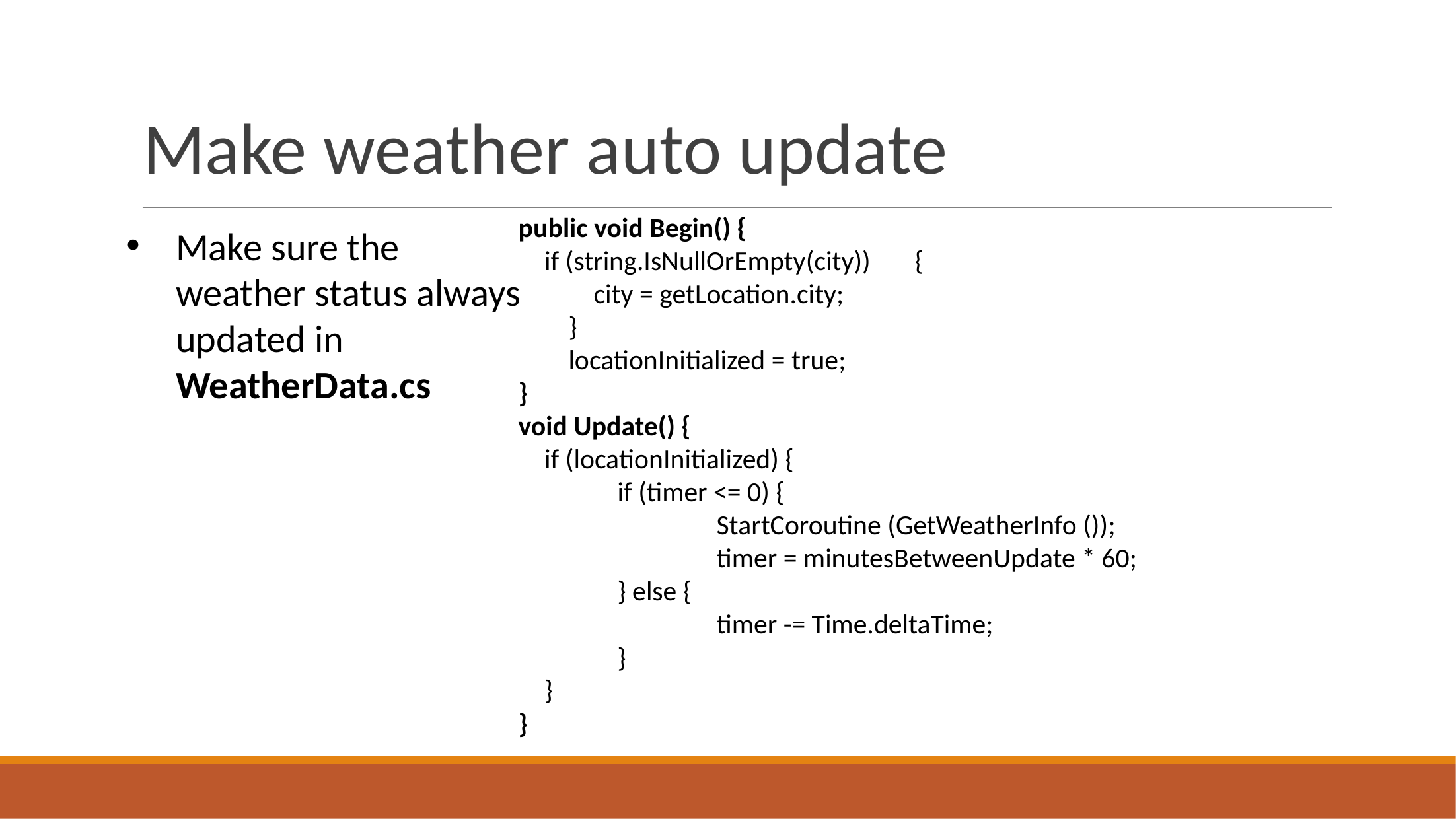

# Make weather auto update
public void Begin() {
	if (string.IsNullOrEmpty(city))	{
            city = getLocation.city;
        }
        locationInitialized = true;
}
void Update() {
	if (locationInitialized) {
		if (timer <= 0) {
			StartCoroutine (GetWeatherInfo ());
			timer = minutesBetweenUpdate * 60;
		} else {
			timer -= Time.deltaTime;
		}
	}
}
Make sure the weather status always updated in WeatherData.cs